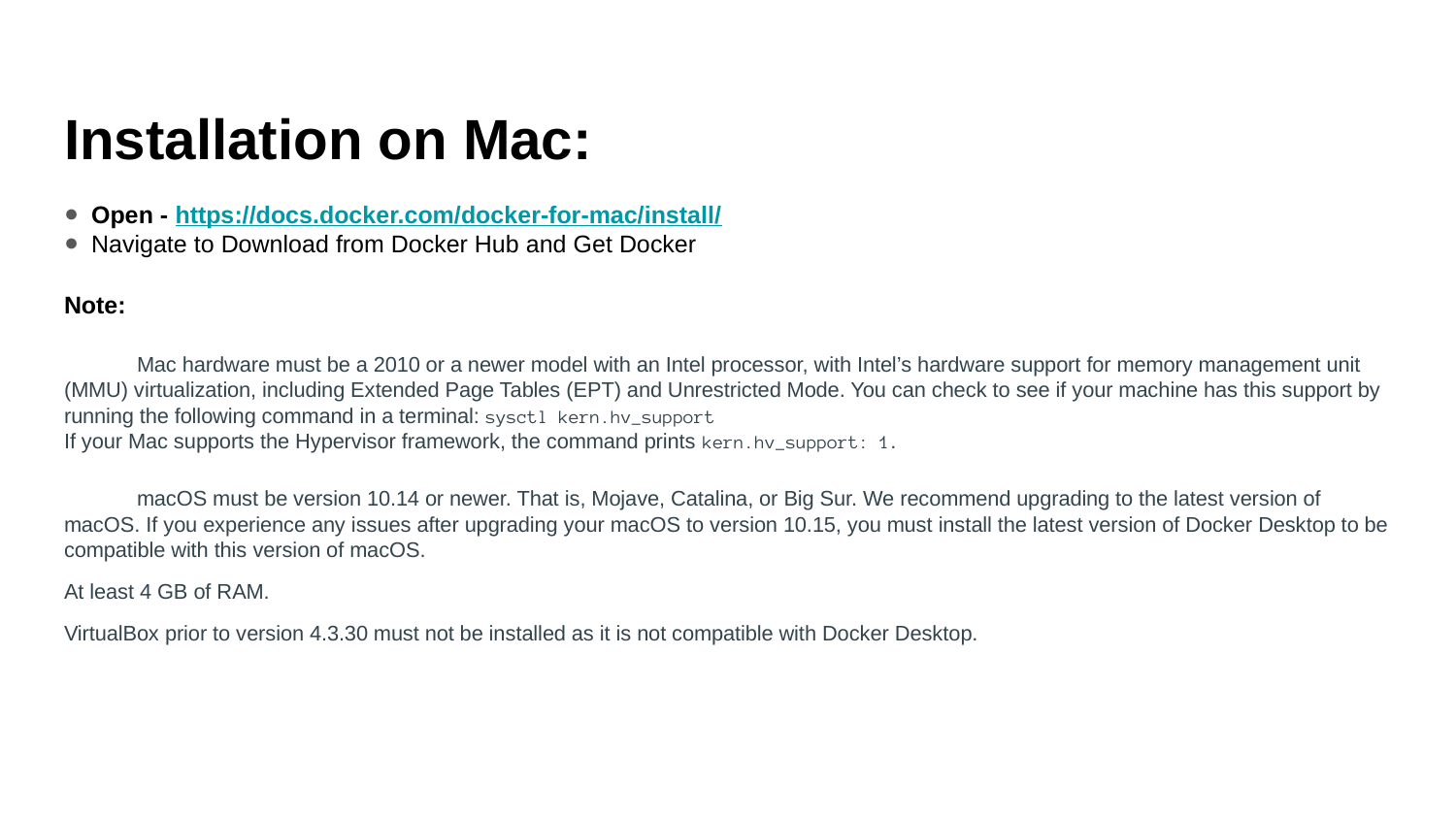

# Installation on Mac:

Open - https://docs.docker.com/docker-for-mac/install/
Navigate to Download from Docker Hub and Get Docker
Note:
Mac hardware must be a 2010 or a newer model with an Intel processor, with Intel’s hardware support for memory management unit (MMU) virtualization, including Extended Page Tables (EPT) and Unrestricted Mode. You can check to see if your machine has this support by running the following command in a terminal: sysctl kern.hv_support
If your Mac supports the Hypervisor framework, the command prints kern.hv_support: 1.
macOS must be version 10.14 or newer. That is, Mojave, Catalina, or Big Sur. We recommend upgrading to the latest version of macOS. If you experience any issues after upgrading your macOS to version 10.15, you must install the latest version of Docker Desktop to be compatible with this version of macOS.
At least 4 GB of RAM.
VirtualBox prior to version 4.3.30 must not be installed as it is not compatible with Docker Desktop.